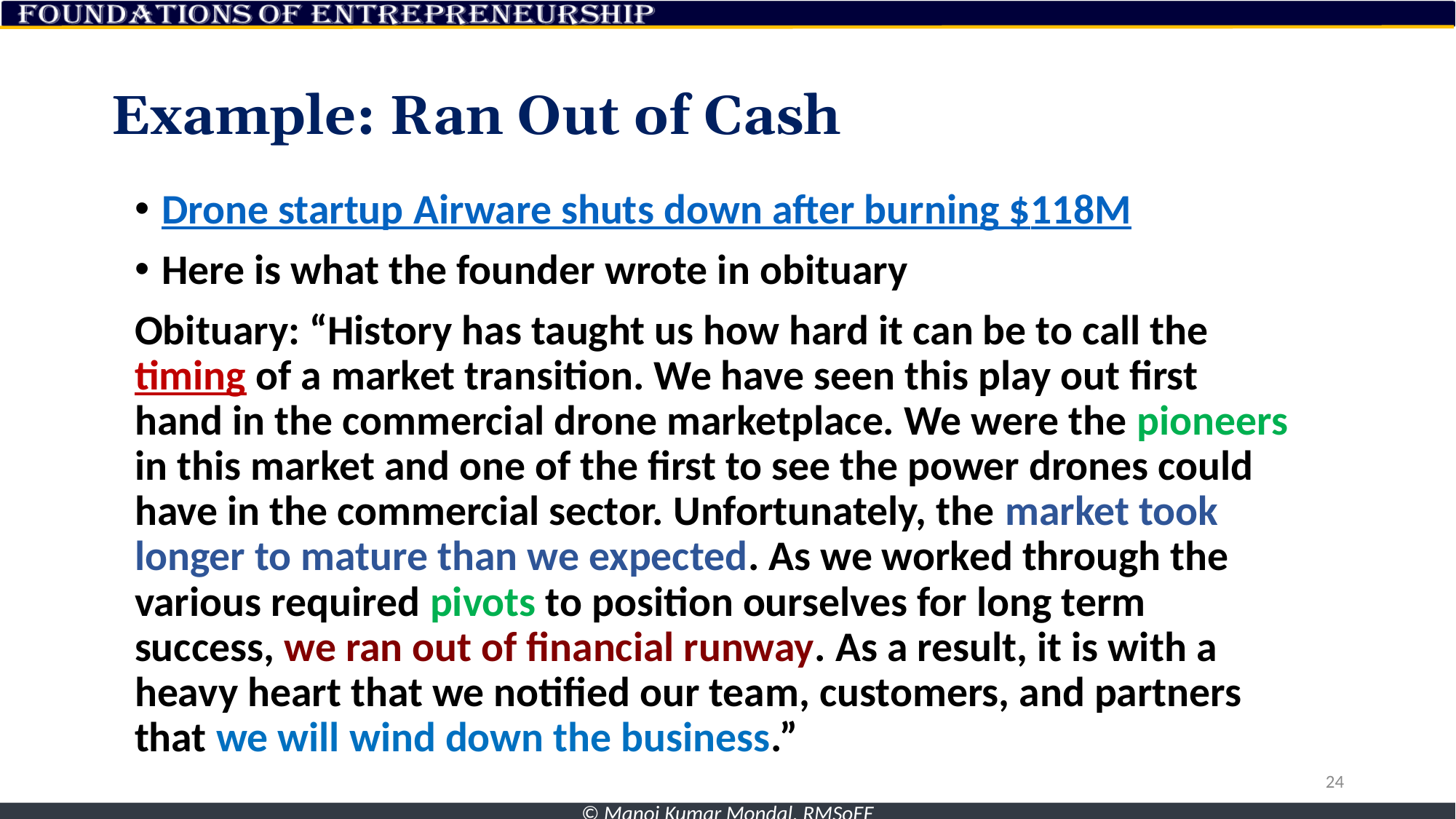

# Example: Ran Out of Cash
Drone startup Airware shuts down after burning $118M
Here is what the founder wrote in obituary
Obituary: “History has taught us how hard it can be to call the timing of a market transition. We have seen this play out first hand in the commercial drone marketplace. We were the pioneers in this market and one of the first to see the power drones could have in the commercial sector. Unfortunately, the market took longer to mature than we expected. As we worked through the various required pivots to position ourselves for long term success, we ran out of financial runway. As a result, it is with a heavy heart that we notified our team, customers, and partners that we will wind down the business.”
24